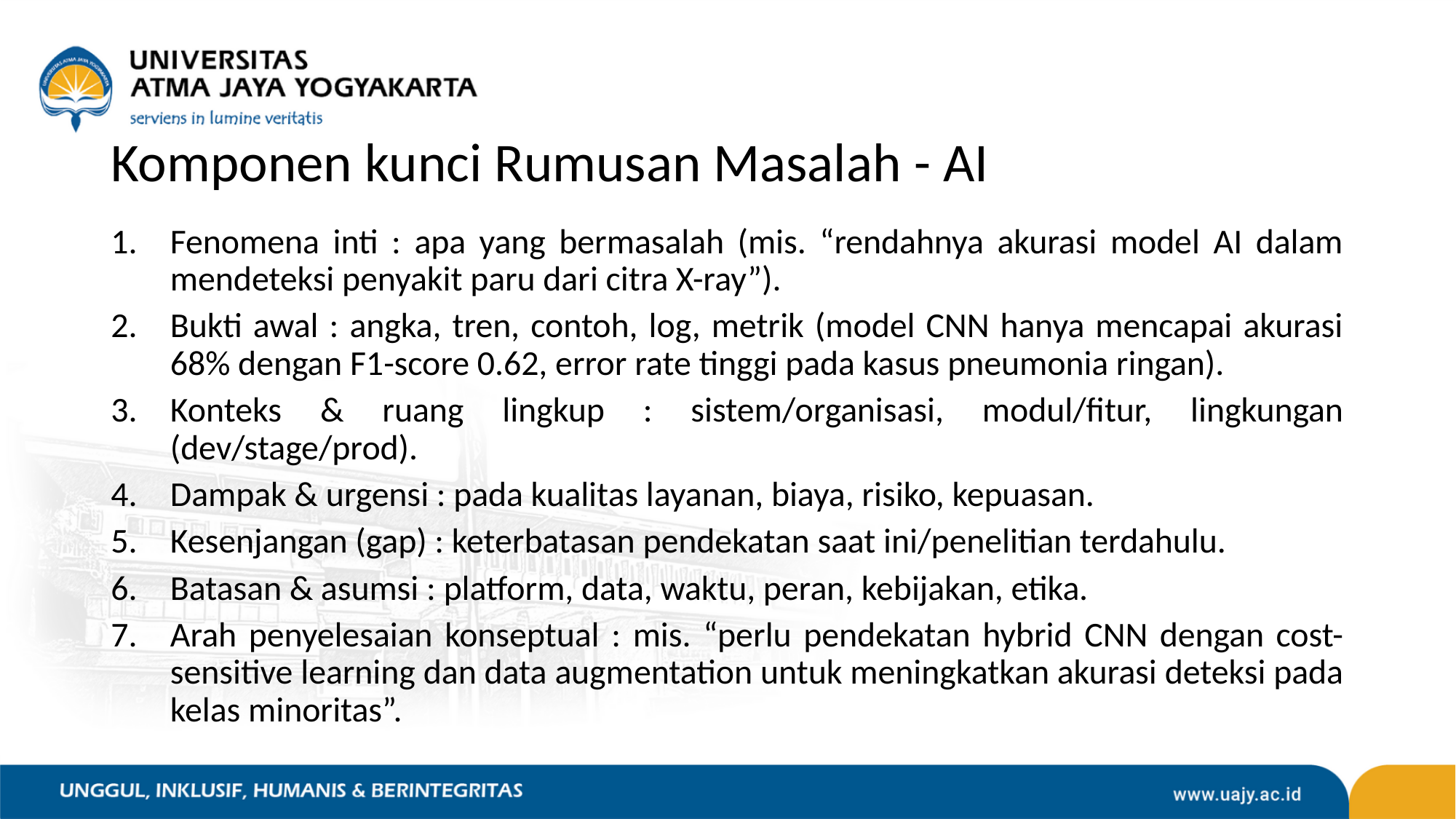

# Komponen kunci Rumusan Masalah - AI
Fenomena inti : apa yang bermasalah (mis. “rendahnya akurasi model AI dalam mendeteksi penyakit paru dari citra X-ray”).
Bukti awal : angka, tren, contoh, log, metrik (model CNN hanya mencapai akurasi 68% dengan F1-score 0.62, error rate tinggi pada kasus pneumonia ringan).
Konteks & ruang lingkup : sistem/organisasi, modul/fitur, lingkungan (dev/stage/prod).
Dampak & urgensi : pada kualitas layanan, biaya, risiko, kepuasan.
Kesenjangan (gap) : keterbatasan pendekatan saat ini/penelitian terdahulu.
Batasan & asumsi : platform, data, waktu, peran, kebijakan, etika.
Arah penyelesaian konseptual : mis. “perlu pendekatan hybrid CNN dengan cost-sensitive learning dan data augmentation untuk meningkatkan akurasi deteksi pada kelas minoritas”.